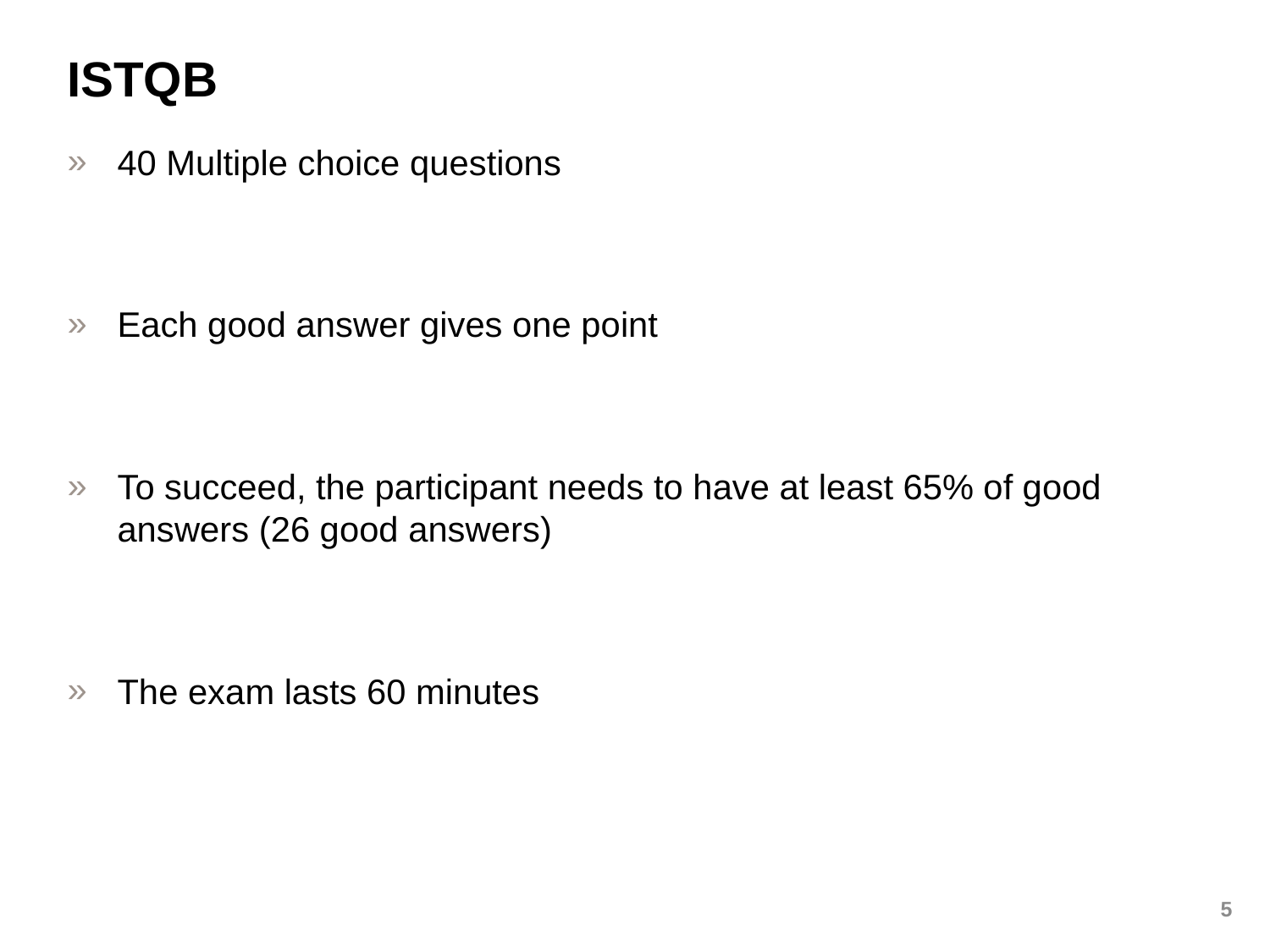

ISTQB
40 Multiple choice questions

Each good answer gives one point

To succeed, the participant needs to have at least 65% of good answers (26 good answers)

The exam lasts 60 minutes

5